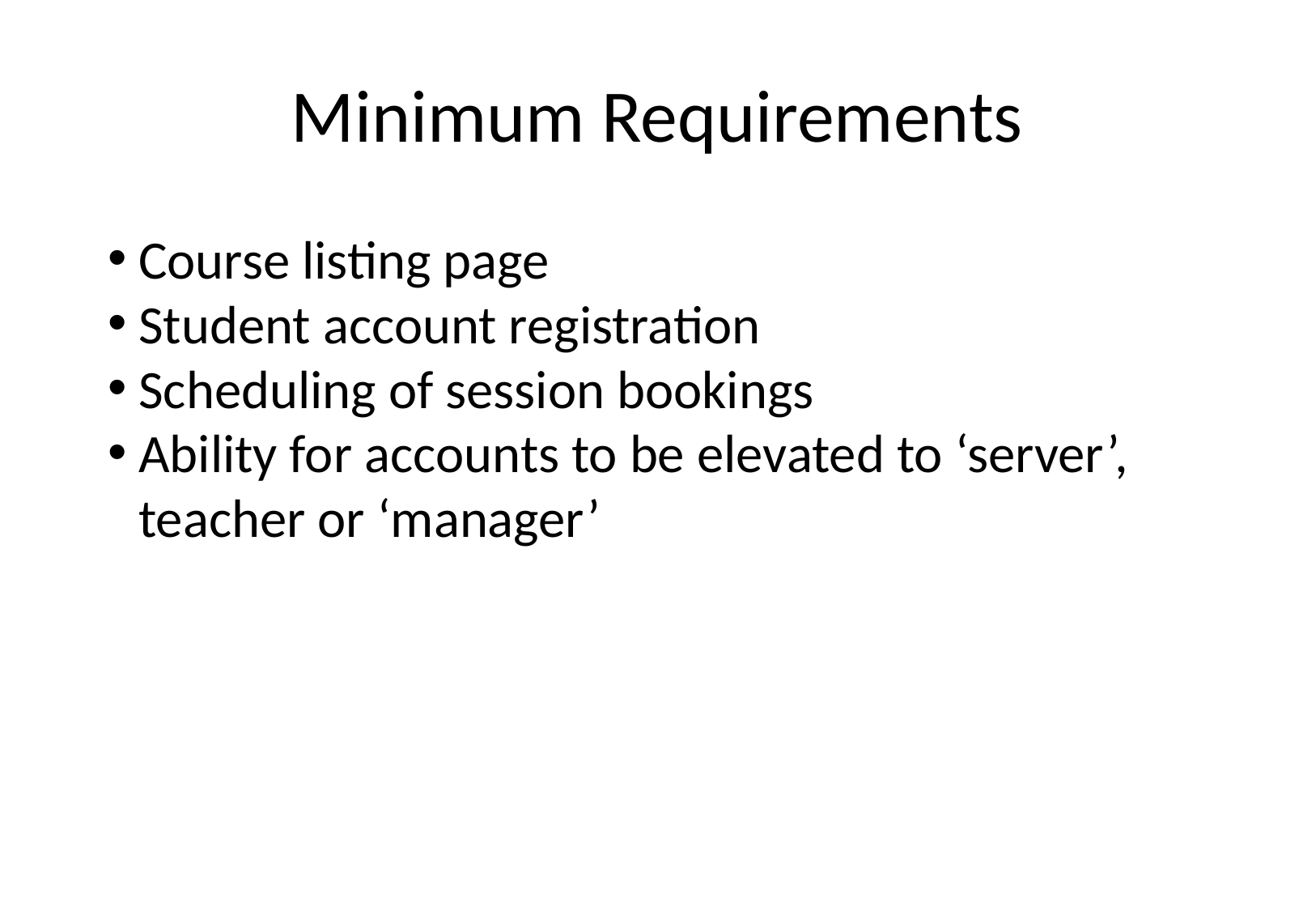

# Minimum Requirements
Course listing page
Student account registration
Scheduling of session bookings
Ability for accounts to be elevated to ‘server’, teacher or ‘manager’